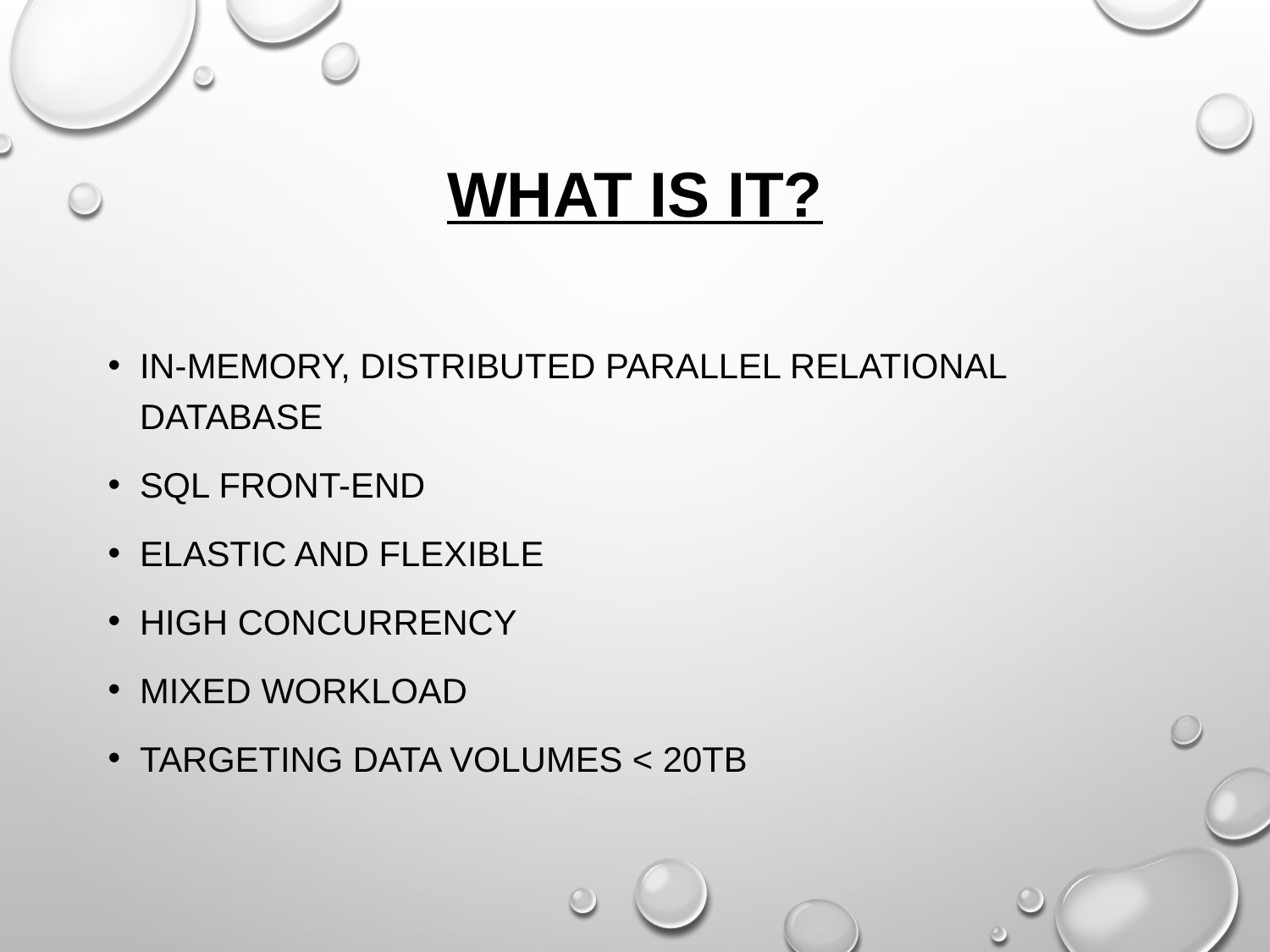

# What is it?
In-memory, distributed parallel relational database
SQL front-end
Elastic and flexible
High concurrency
Mixed workload
Targeting data volumes < 20TB